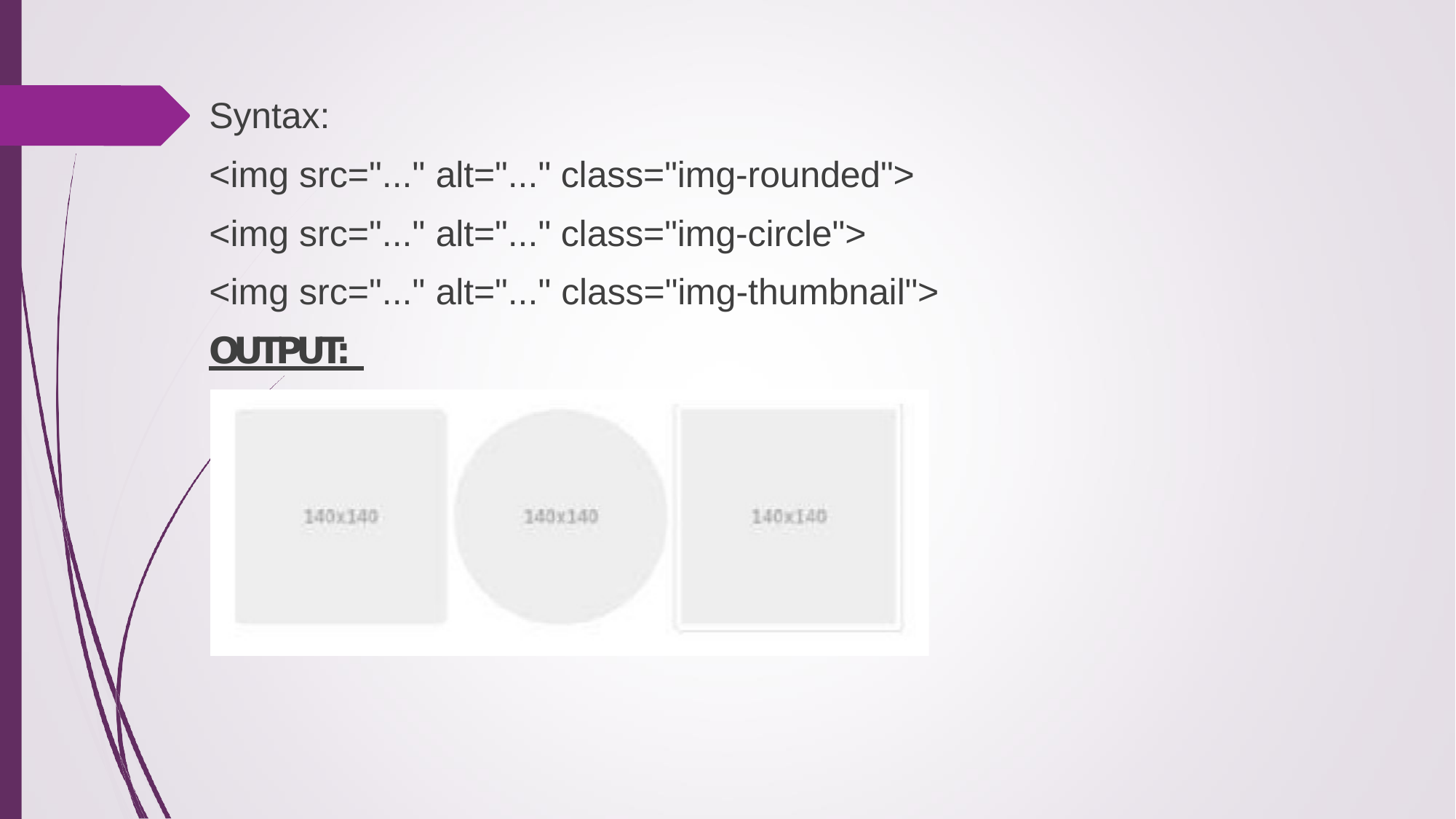

Syntax:
<img src="..." alt="..." class="img-rounded">
<img src="..." alt="..." class="img-circle">
<img src="..." alt="..." class="img-thumbnail">
OUTPUT: